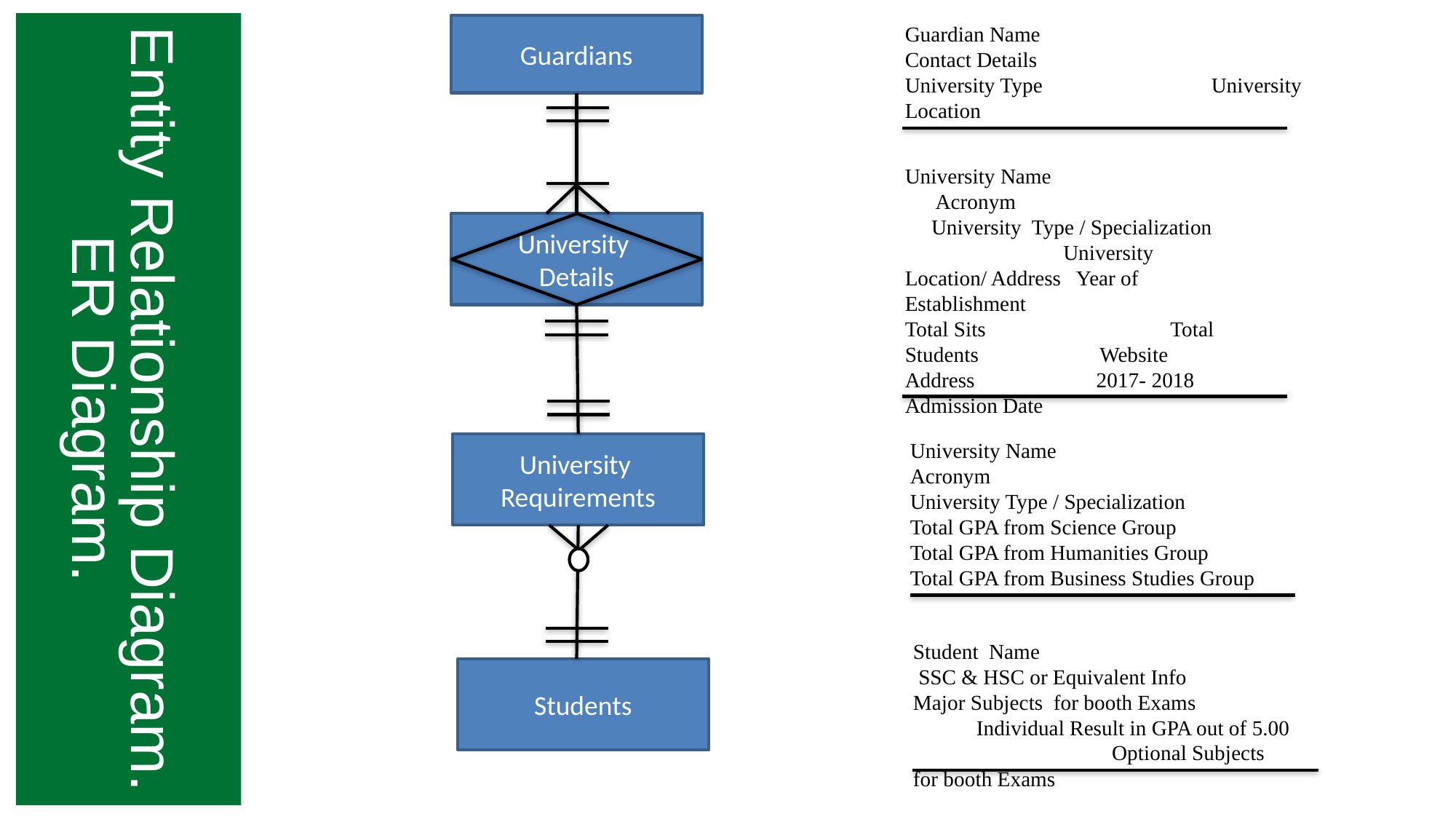

Guardian Name                                      Contact Details                                       University Type                                University Location
Guardians
University Name                                      Acronym                                           University  Type / Specialization                               University  Location/ Address   Year of  Establishment                               Total Sits                                   Total Students                       Website Address                       2017- 2018 Admission Date
University
Details

Entity Relationship Diagram.
ER Diagram.
University Name                                      Acronym  		                 University Type / Specialization               Total GPA from Science Group                 Total GPA from Humanities Group                Total GPA from Business Studies Group
University
Requirements

Student  Name                                                 SSC & HSC or Equivalent Info                    Major Subjects  for booth Exams                               Individual Result in GPA out of 5.00	                 Optional Subjects for booth Exams
Students